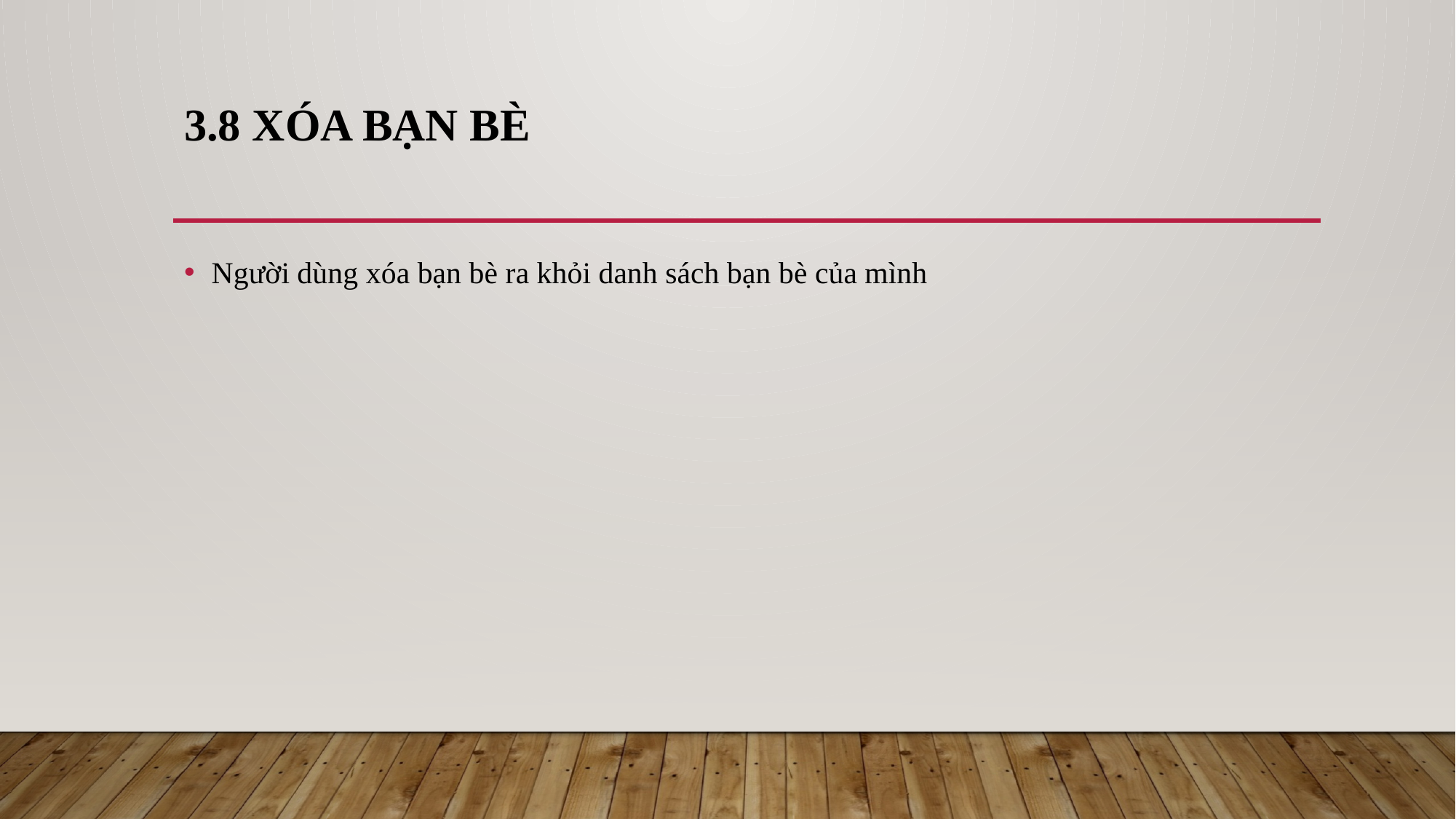

# 3.8 xóa bạn bè
Người dùng xóa bạn bè ra khỏi danh sách bạn bè của mình